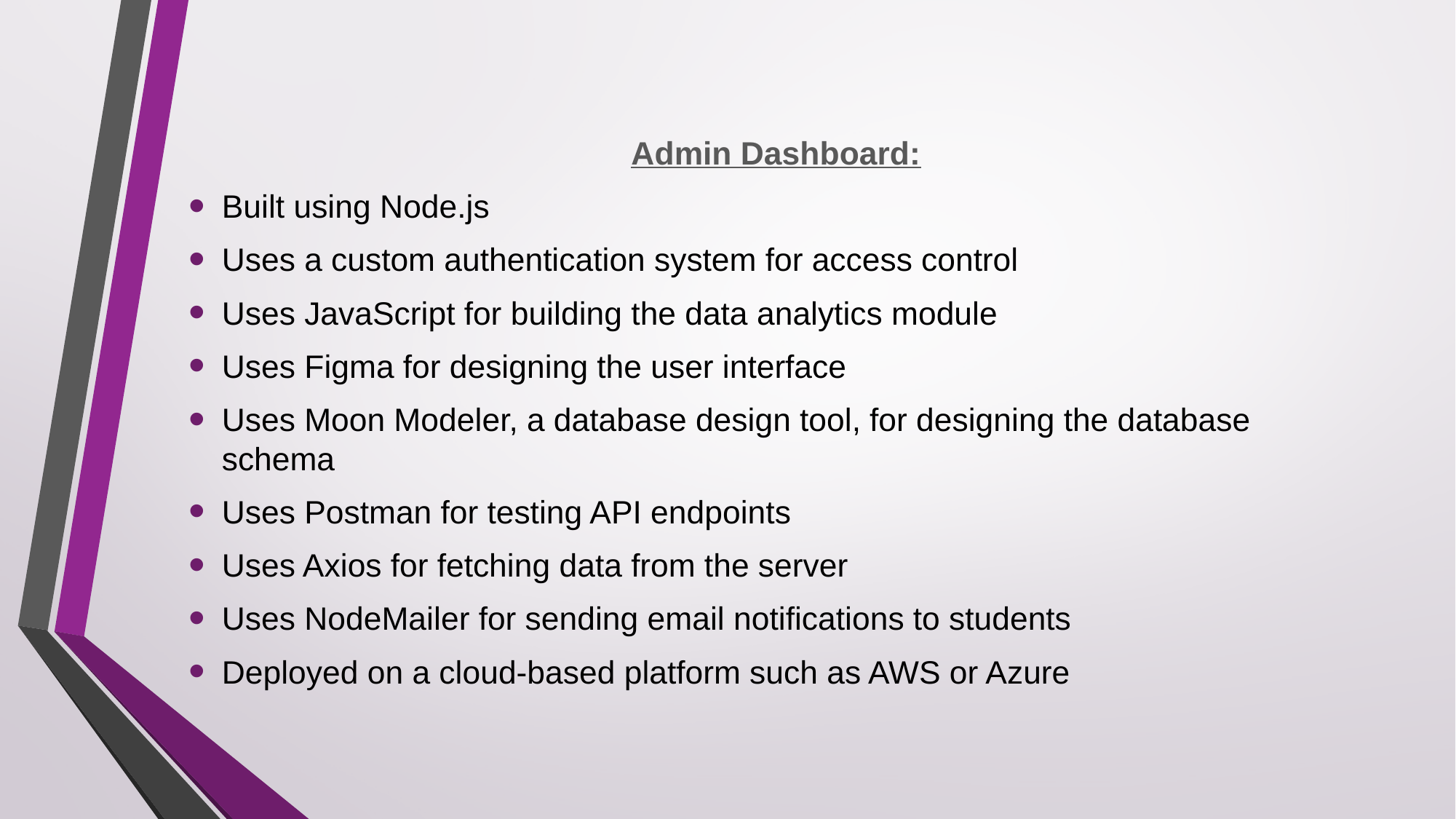

Admin Dashboard:
Built using Node.js
Uses a custom authentication system for access control
Uses JavaScript for building the data analytics module
Uses Figma for designing the user interface
Uses Moon Modeler, a database design tool, for designing the database schema
Uses Postman for testing API endpoints
Uses Axios for fetching data from the server
Uses NodeMailer for sending email notifications to students
Deployed on a cloud-based platform such as AWS or Azure